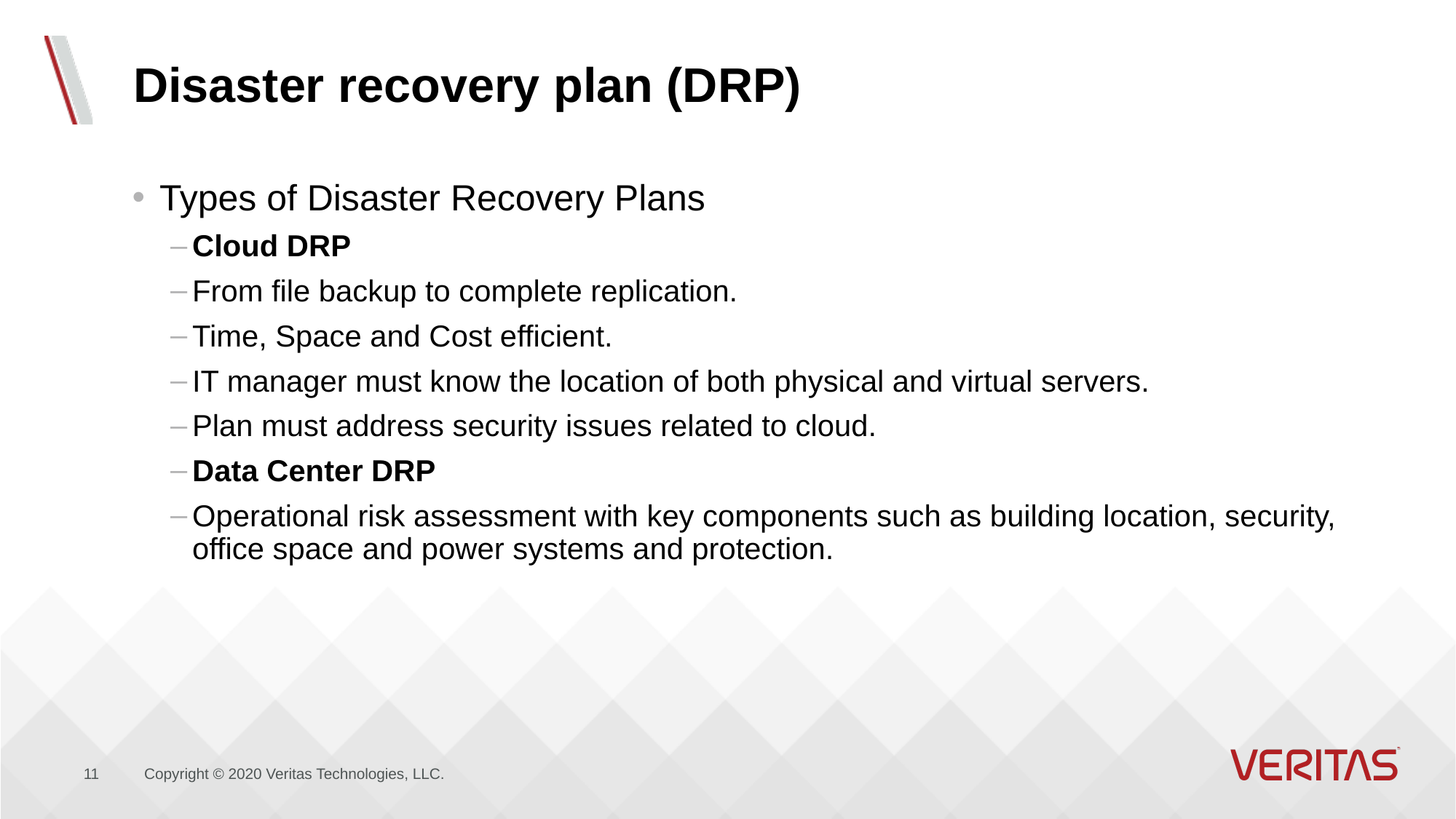

# Disaster recovery plan (DRP)
Types of Disaster Recovery Plans
Cloud DRP
From file backup to complete replication.
Time, Space and Cost efficient.
IT manager must know the location of both physical and virtual servers.
Plan must address security issues related to cloud.
Data Center DRP
Operational risk assessment with key components such as building location, security, office space and power systems and protection.
11
Copyright © 2020 Veritas Technologies, LLC.